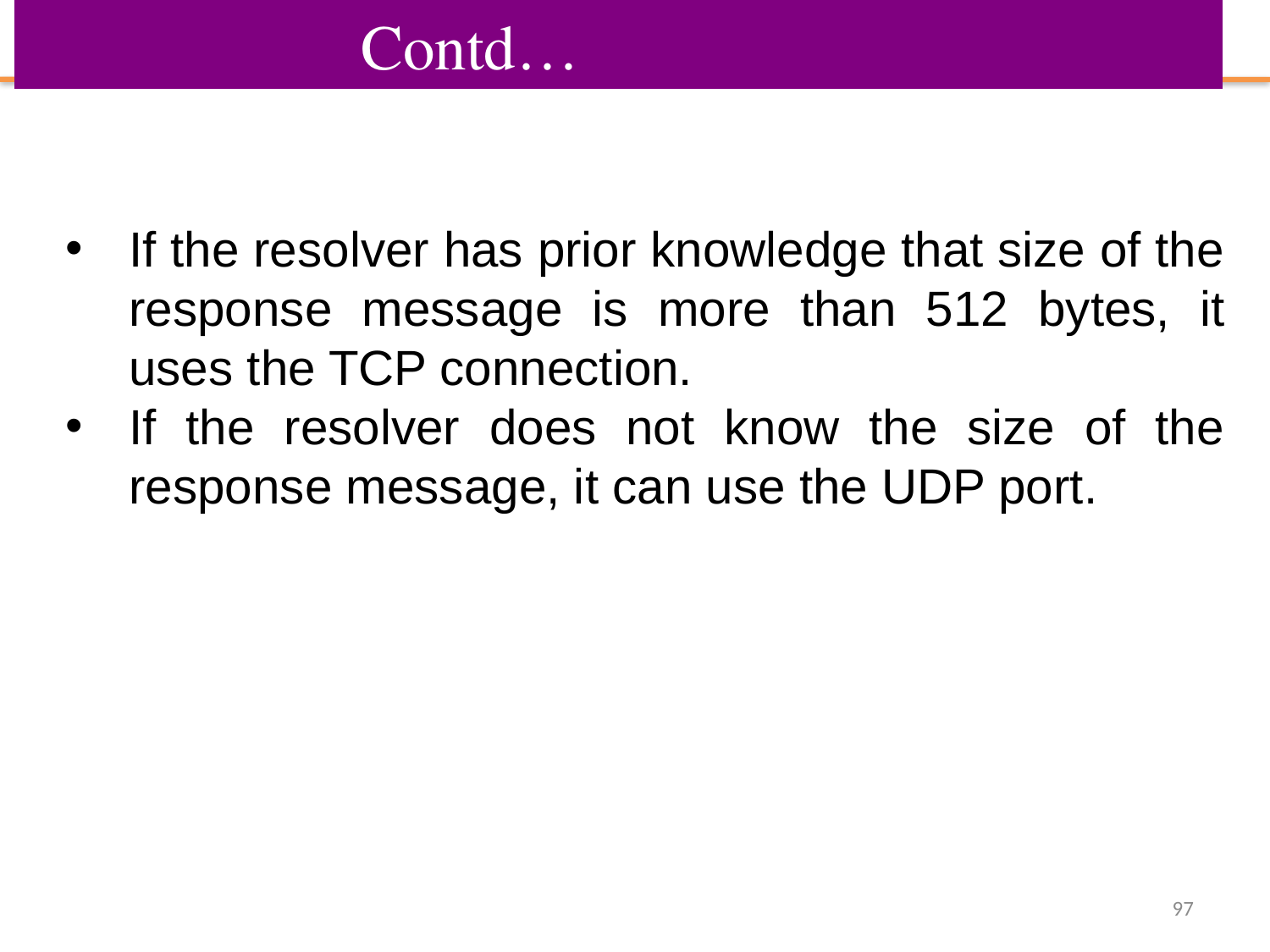

Contd…
If the resolver has prior knowledge that size of the response message is more than 512 bytes, it uses the TCP connection.
If the resolver does not know the size of the response message, it can use the UDP port.
97